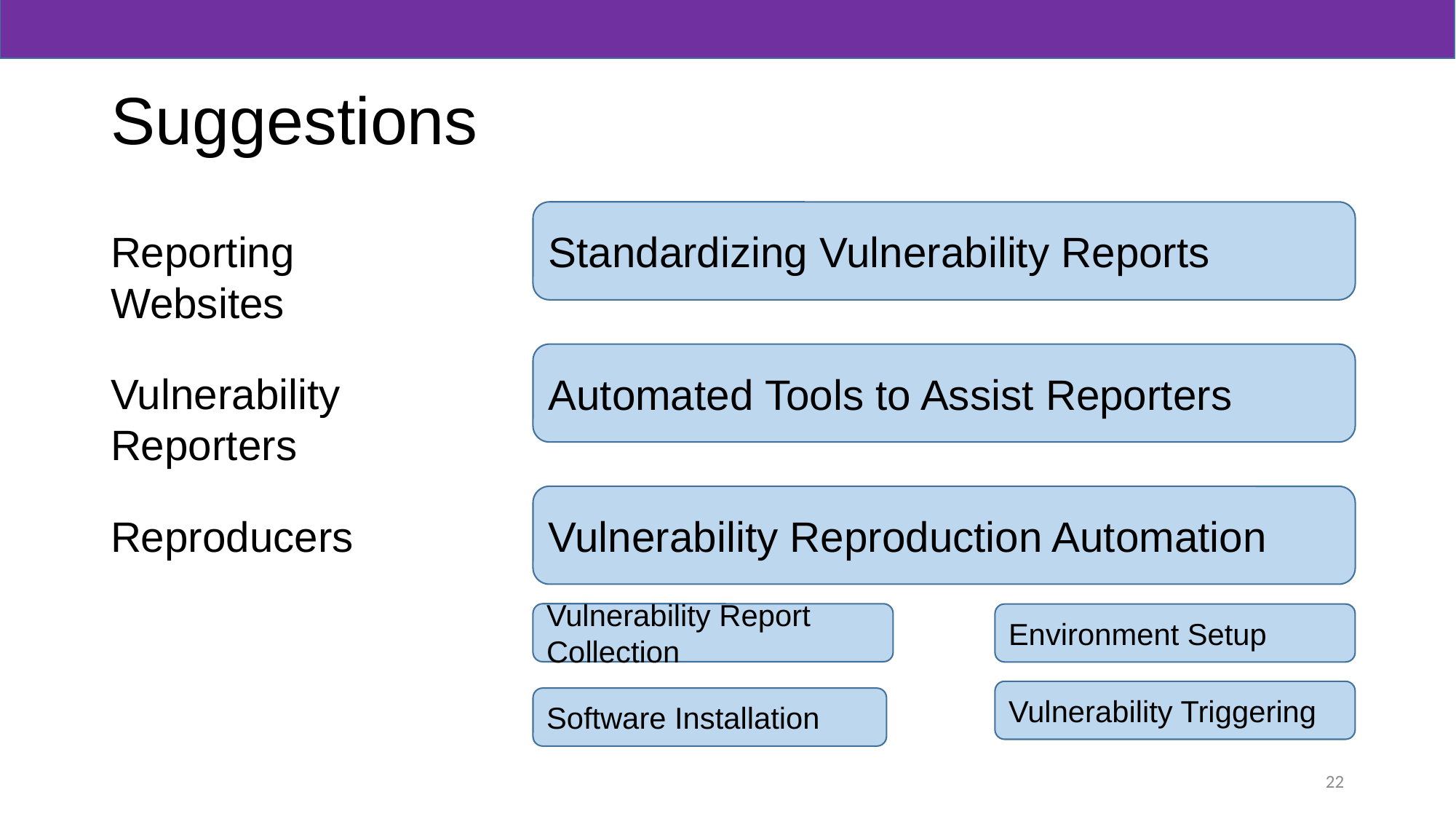

# Suggestions
Standardizing Vulnerability Reports
Reporting Websites
Automated Tools to Assist Reporters
Vulnerability Reporters
Vulnerability Reproduction Automation
Reproducers
Vulnerability Report Collection
Environment Setup
Vulnerability Triggering
Software Installation
22